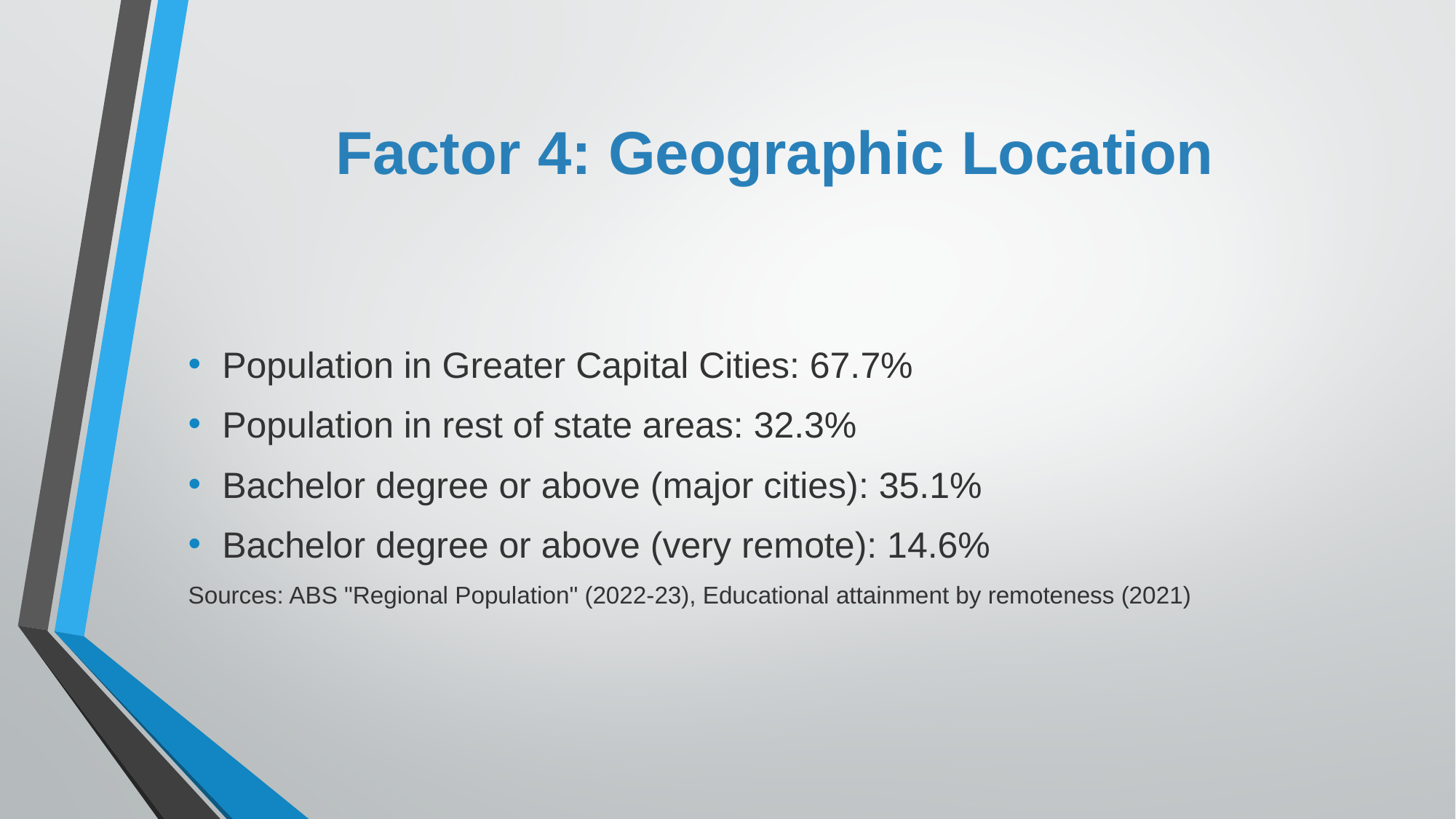

# Factor 4: Geographic Location
Population in Greater Capital Cities: 67.7%
Population in rest of state areas: 32.3%
Bachelor degree or above (major cities): 35.1%
Bachelor degree or above (very remote): 14.6%
Sources: ABS "Regional Population" (2022-23), Educational attainment by remoteness (2021)